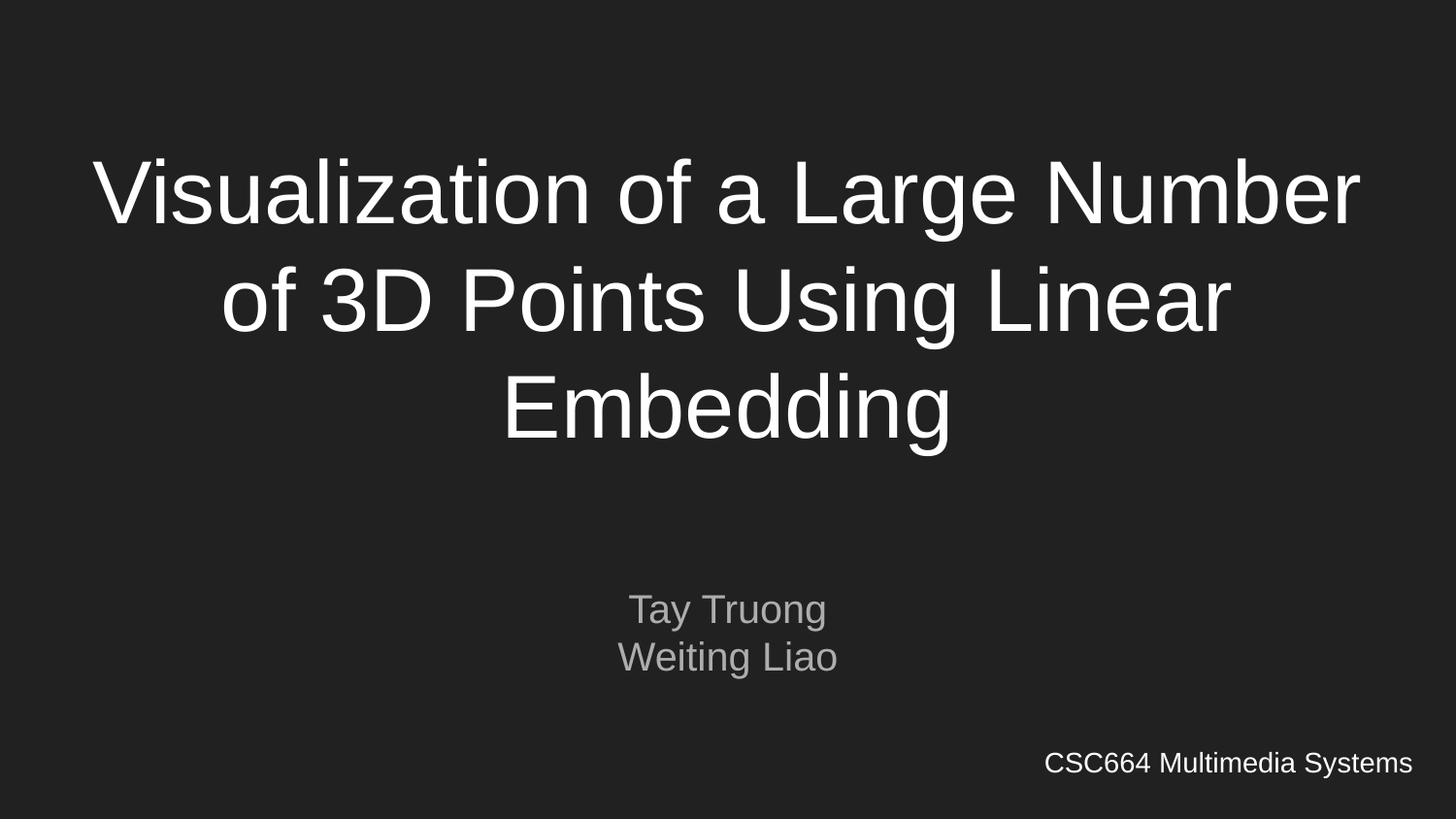

# Visualization of a Large Number of 3D Points Using Linear Embedding
Tay Truong
Weiting Liao
CSC664 Multimedia Systems